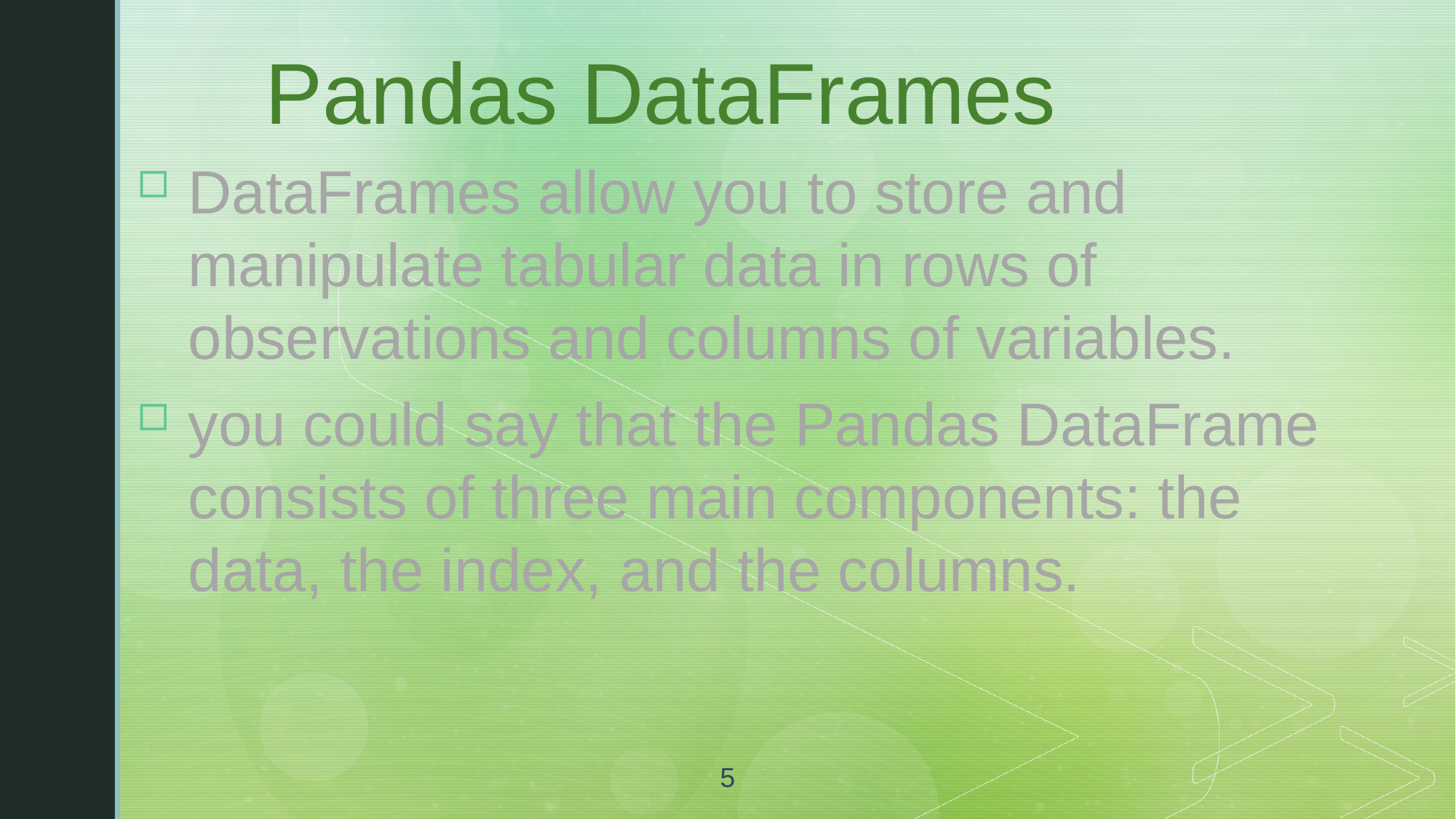

Pandas DataFrames
DataFrames allow you to store and manipulate tabular data in rows of observations and columns of variables.
you could say that the Pandas DataFrame consists of three main components: the data, the index, and the columns.
5